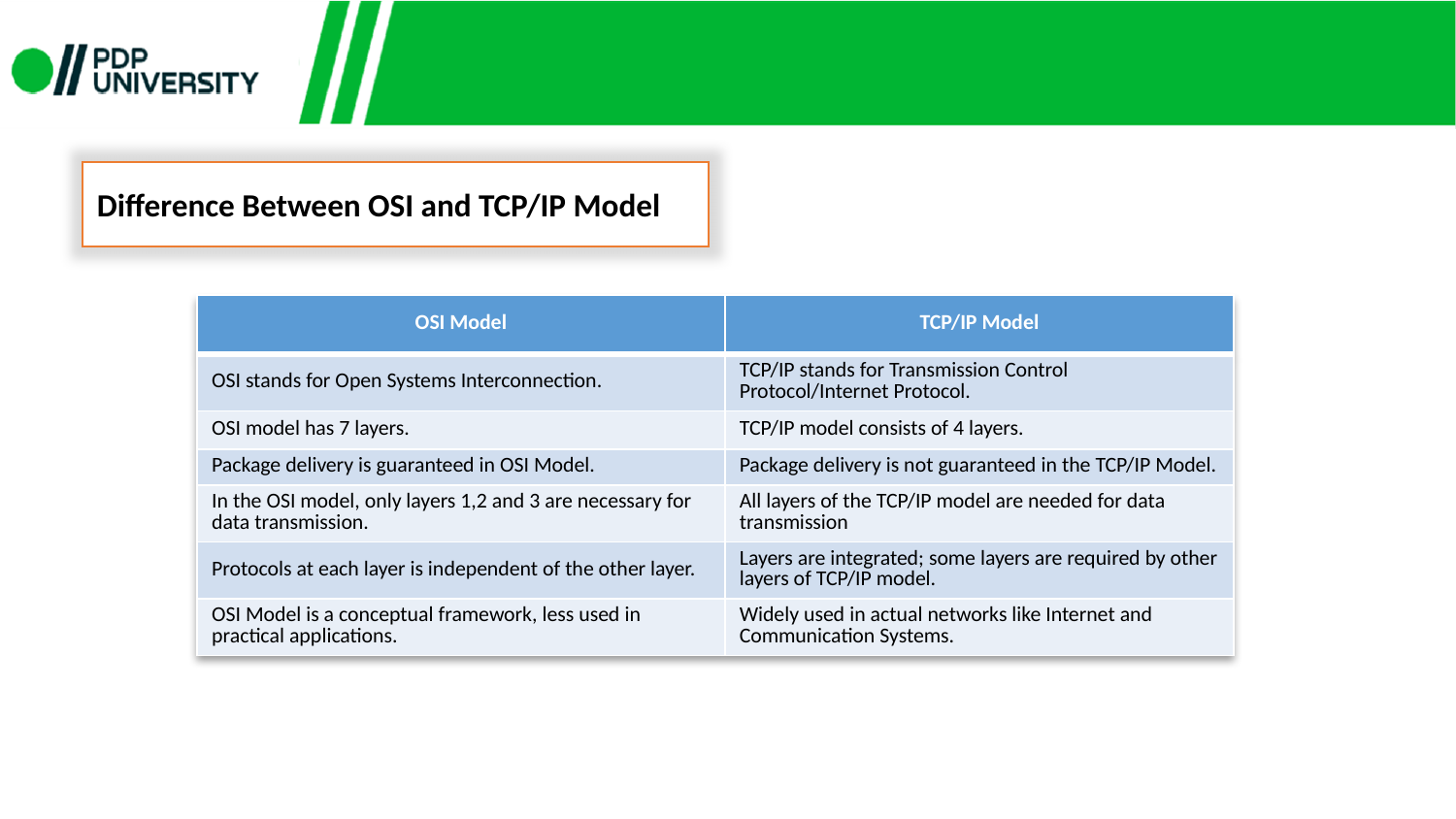

Difference Between OSI and TCP/IP Model
| OSI Model | TCP/IP Model |
| --- | --- |
| OSI stands for Open Systems Interconnection. | TCP/IP stands for Transmission Control Protocol/Internet Protocol. |
| OSI model has 7 layers. | TCP/IP model consists of 4 layers. |
| Package delivery is guaranteed in OSI Model. | Package delivery is not guaranteed in the TCP/IP Model. |
| In the OSI model, only layers 1,2 and 3 are necessary for data transmission. | All layers of the TCP/IP model are needed for data transmission |
| Protocols at each layer is independent of the other layer. | Layers are integrated; some layers are required by other layers of TCP/IP model. |
| OSI Model is a conceptual framework, less used in practical applications. | Widely used in actual networks like Internet and Communication Systems. |